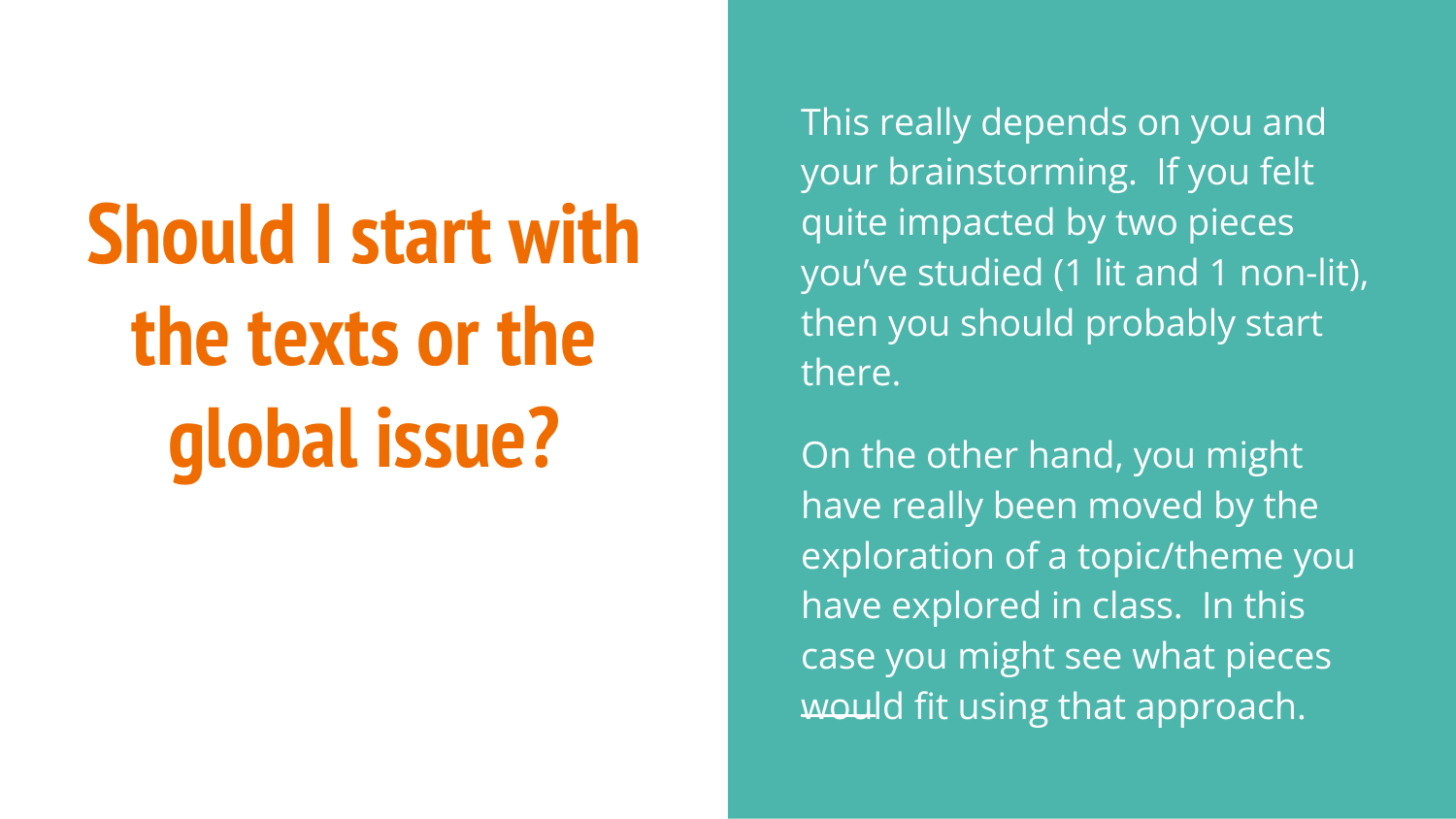

This really depends on you and your brainstorming.  If you felt quite impacted by two pieces you’ve studied (1 lit and 1 non-lit), then you should probably start there.
On the other hand, you might have really been moved by the exploration of a topic/theme you have explored in class.  In this case you might see what pieces would fit using that approach.
# Should I start with the texts or the global issue?